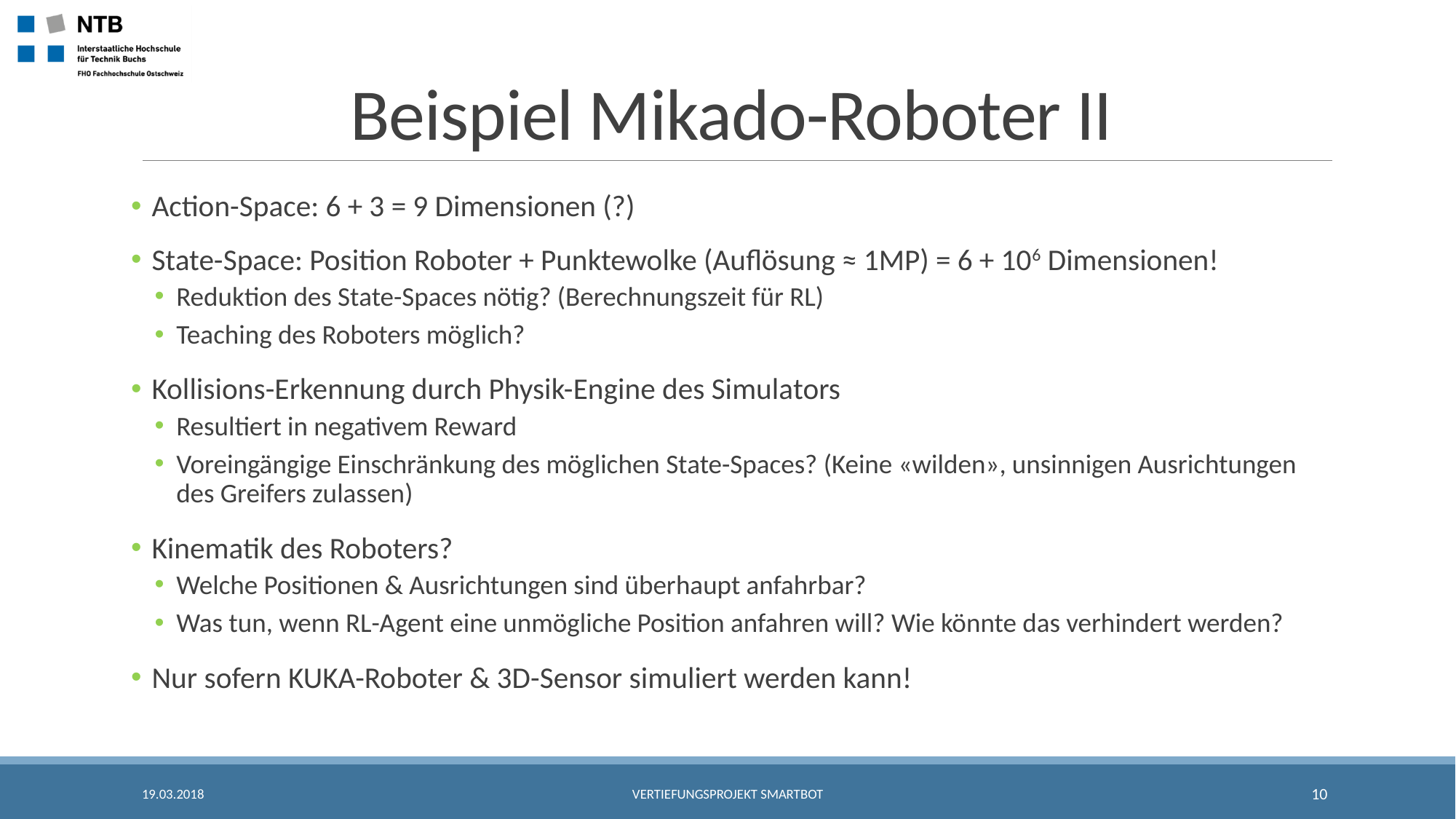

# Beispiel Mikado-Roboter II
Action-Space: 6 + 3 = 9 Dimensionen (?)
State-Space: Position Roboter + Punktewolke (Auflösung ≈ 1MP) = 6 + 106 Dimensionen!
Reduktion des State-Spaces nötig? (Berechnungszeit für RL)
Teaching des Roboters möglich?
Kollisions-Erkennung durch Physik-Engine des Simulators
Resultiert in negativem Reward
Voreingängige Einschränkung des möglichen State-Spaces? (Keine «wilden», unsinnigen Ausrichtungen des Greifers zulassen)
Kinematik des Roboters?
Welche Positionen & Ausrichtungen sind überhaupt anfahrbar?
Was tun, wenn RL-Agent eine unmögliche Position anfahren will? Wie könnte das verhindert werden?
Nur sofern KUKA-Roboter & 3D-Sensor simuliert werden kann!
19.03.2018
Vertiefungsprojekt SmartBot
10